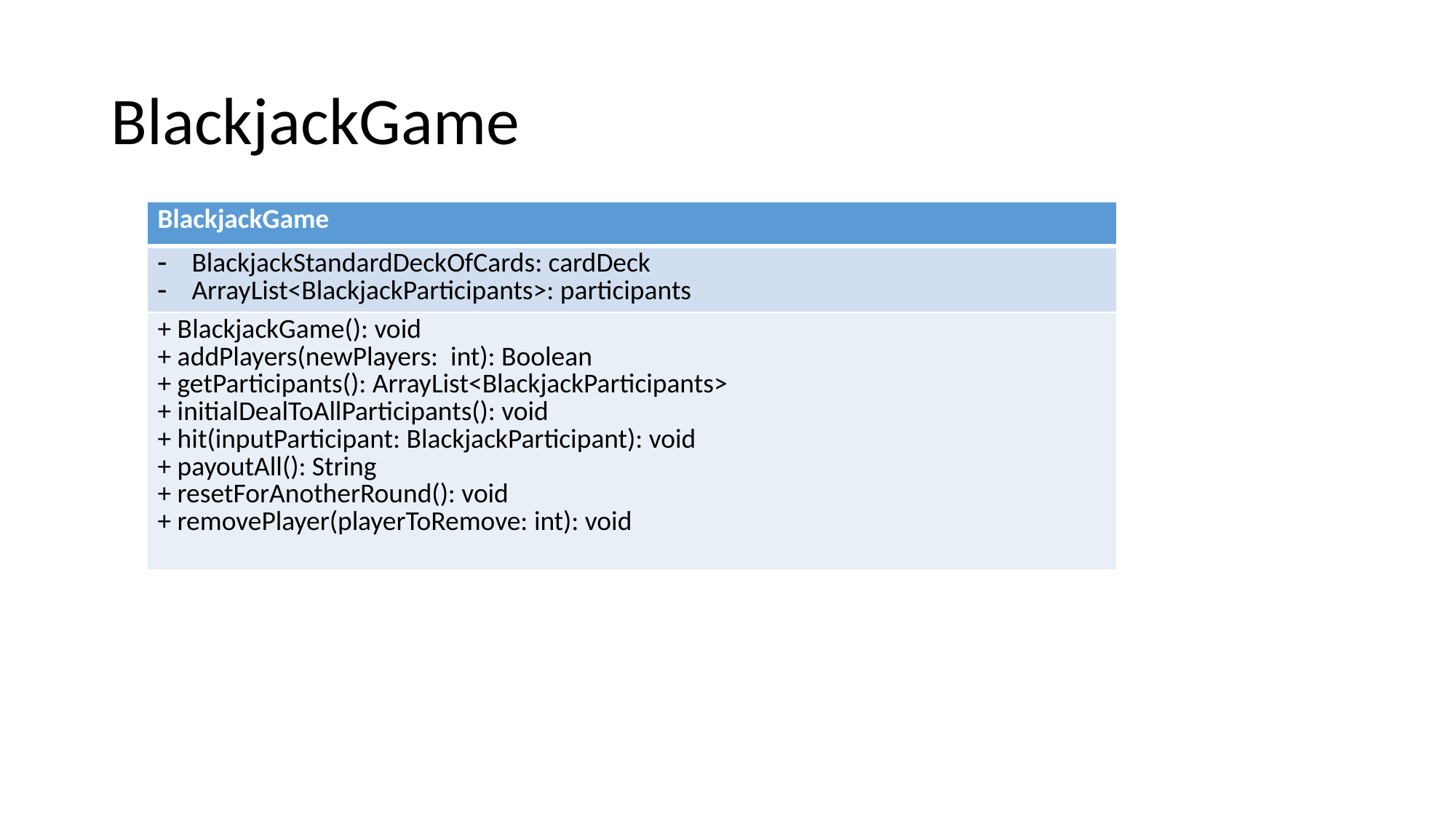

# BlackjackGame
| BlackjackGame |
| --- |
| BlackjackStandardDeckOfCards: cardDeck ArrayList<BlackjackParticipants>: participants |
| + BlackjackGame(): void + addPlayers(newPlayers: int): Boolean + getParticipants(): ArrayList<BlackjackParticipants> + initialDealToAllParticipants(): void + hit(inputParticipant: BlackjackParticipant): void + payoutAll(): String + resetForAnotherRound(): void + removePlayer(playerToRemove: int): void |